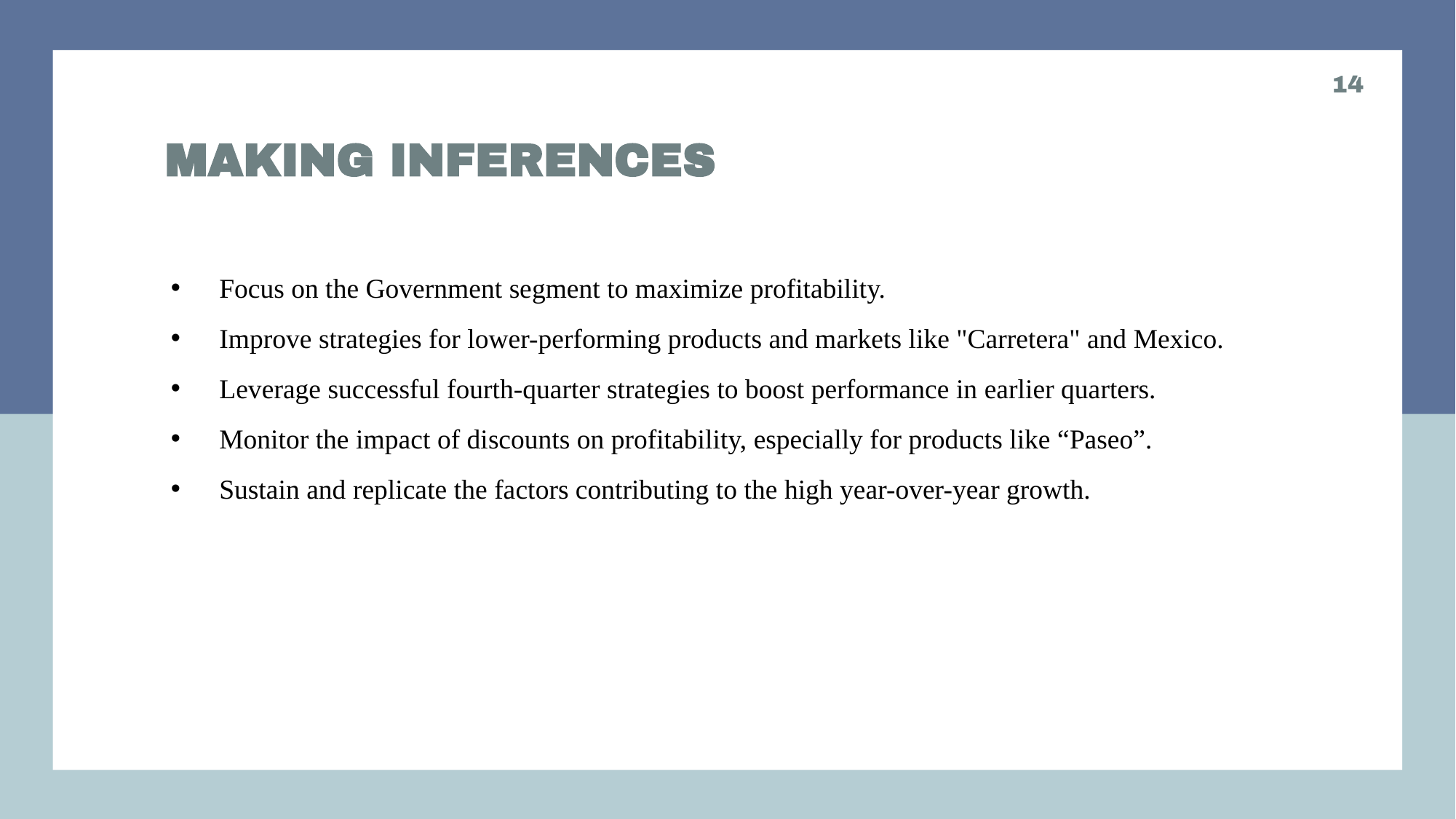

14
# Making Inferences
 Focus on the Government segment to maximize profitability.
 Improve strategies for lower-performing products and markets like "Carretera" and Mexico.
 Leverage successful fourth-quarter strategies to boost performance in earlier quarters.
 Monitor the impact of discounts on profitability, especially for products like “Paseo”.
 Sustain and replicate the factors contributing to the high year-over-year growth.